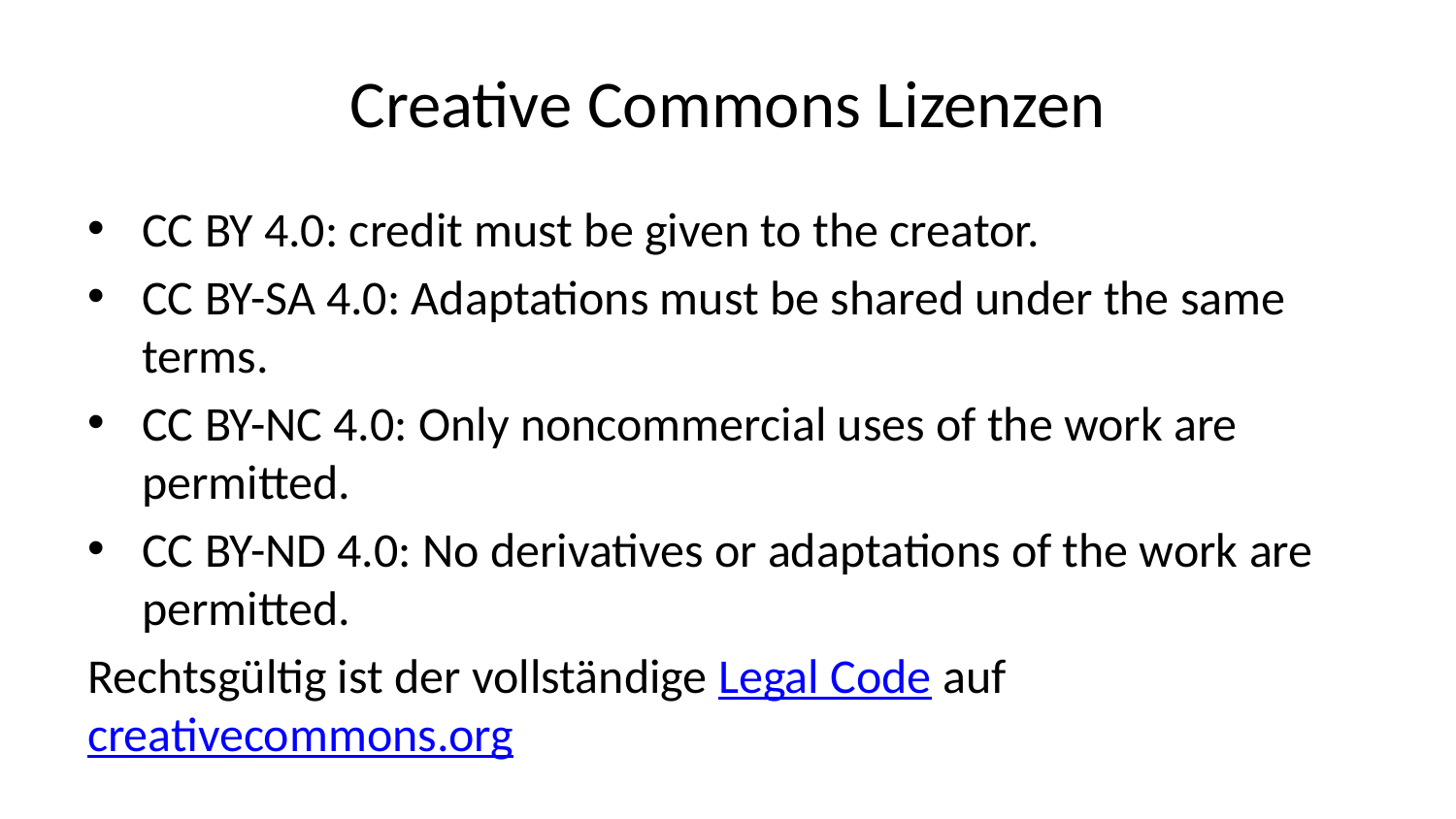

# Creative Commons Lizenzen
CC BY 4.0: credit must be given to the creator.
CC BY-SA 4.0: Adaptations must be shared under the same terms.
CC BY-NC 4.0: Only noncommercial uses of the work are permitted.
CC BY-ND 4.0: No derivatives or adaptations of the work are permitted.
Rechtsgültig ist der vollständige Legal Code auf creativecommons.org